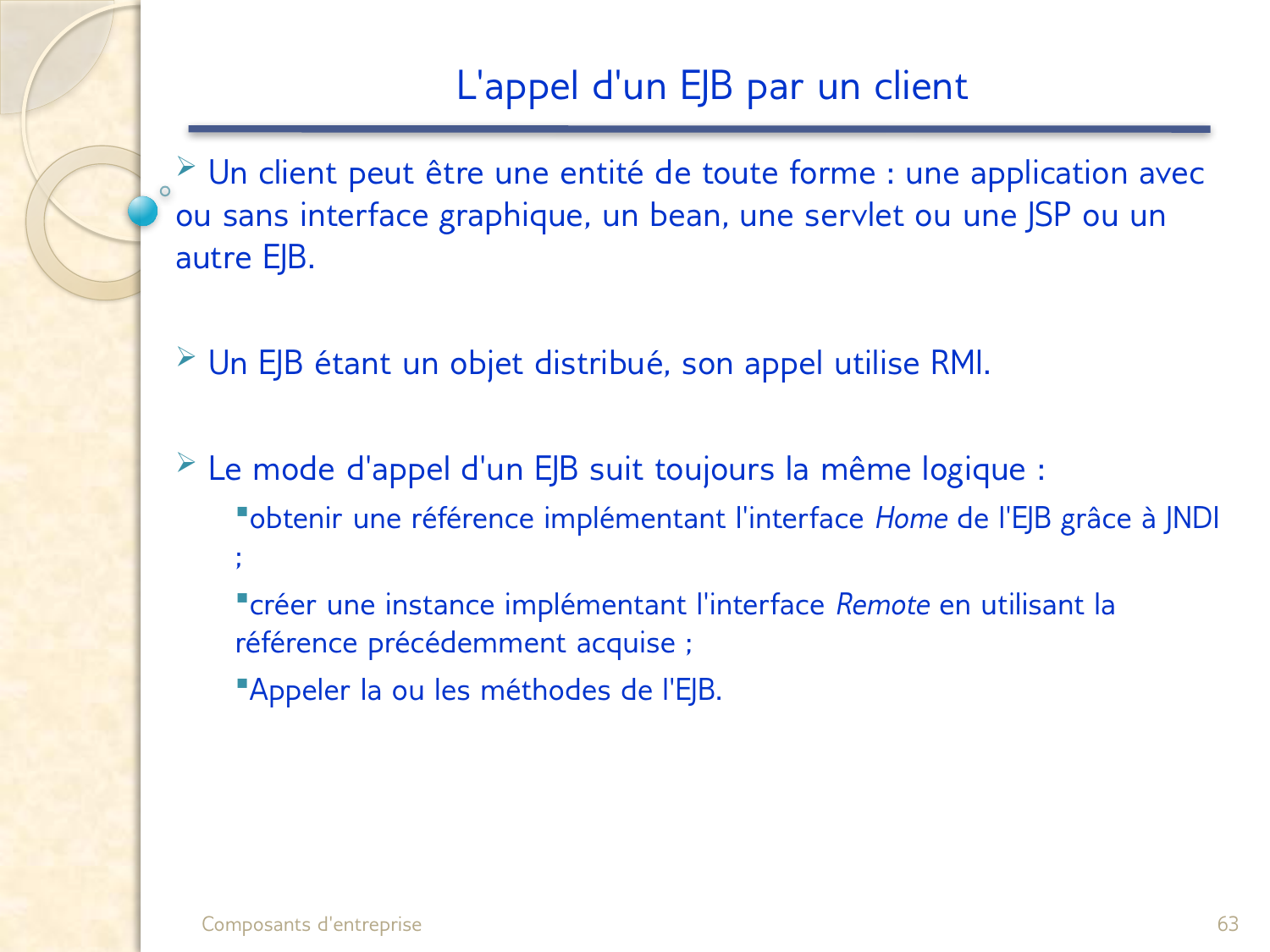

# L'appel d'un EJB par un client
 Un client peut être une entité de toute forme : une application avec ou sans interface graphique, un bean, une servlet ou une JSP ou un autre EJB.

 Un EJB étant un objet distribué, son appel utilise RMI.

 Le mode d'appel d'un EJB suit toujours la même logique :
obtenir une référence implémentant l'interface Home de l'EJB grâce à JNDI ;
créer une instance implémentant l'interface Remote en utilisant la référence précédemment acquise ;
Appeler la ou les méthodes de l'EJB.
Composants d'entreprise
63